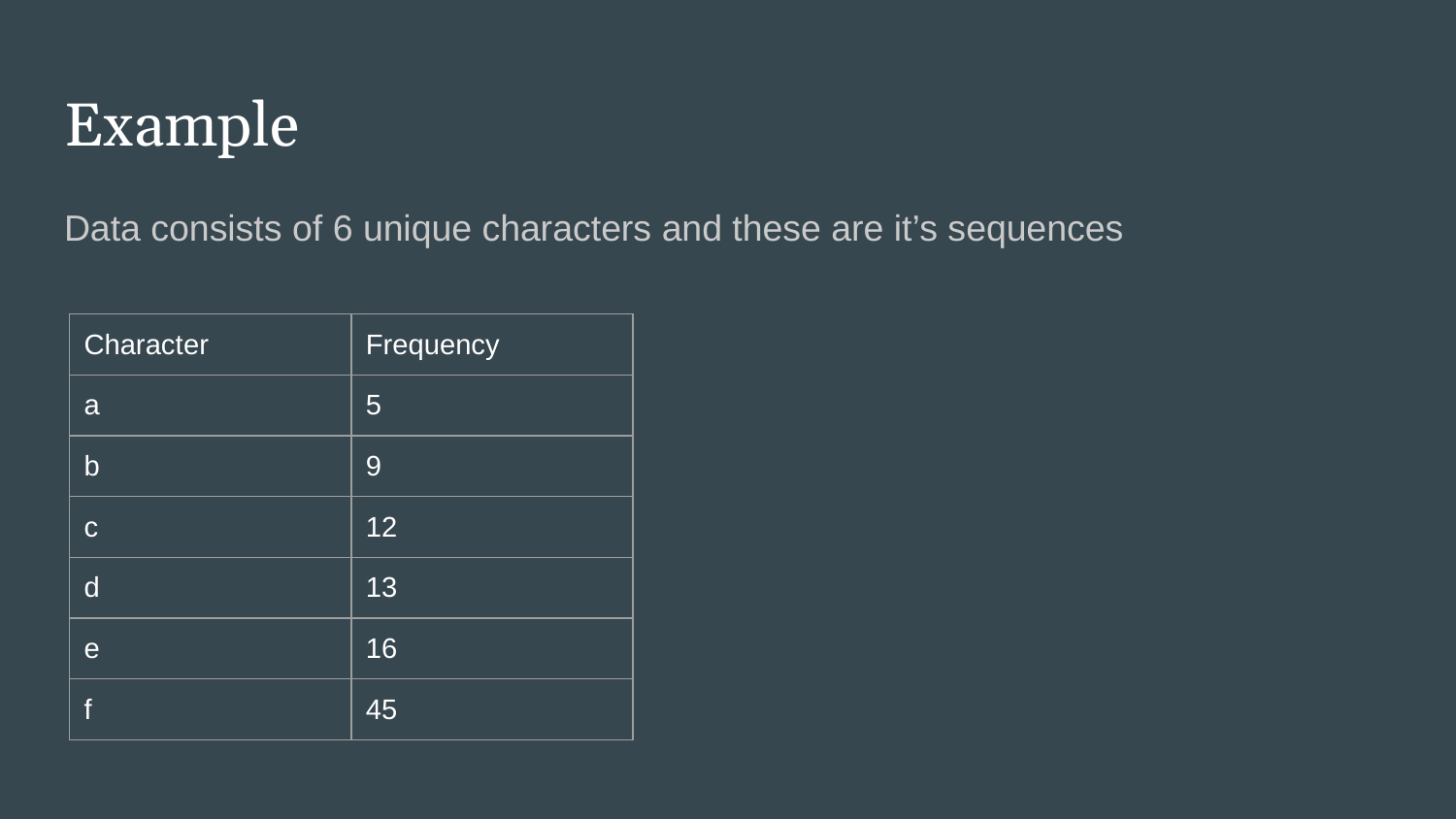

# Example
Data consists of 6 unique characters and these are it’s sequences

| Character | Frequency |
| --- | --- |
| a | 5 |
| b | 9 |
| c | 12 |
| d | 13 |
| e | 16 |
| f | 45 |